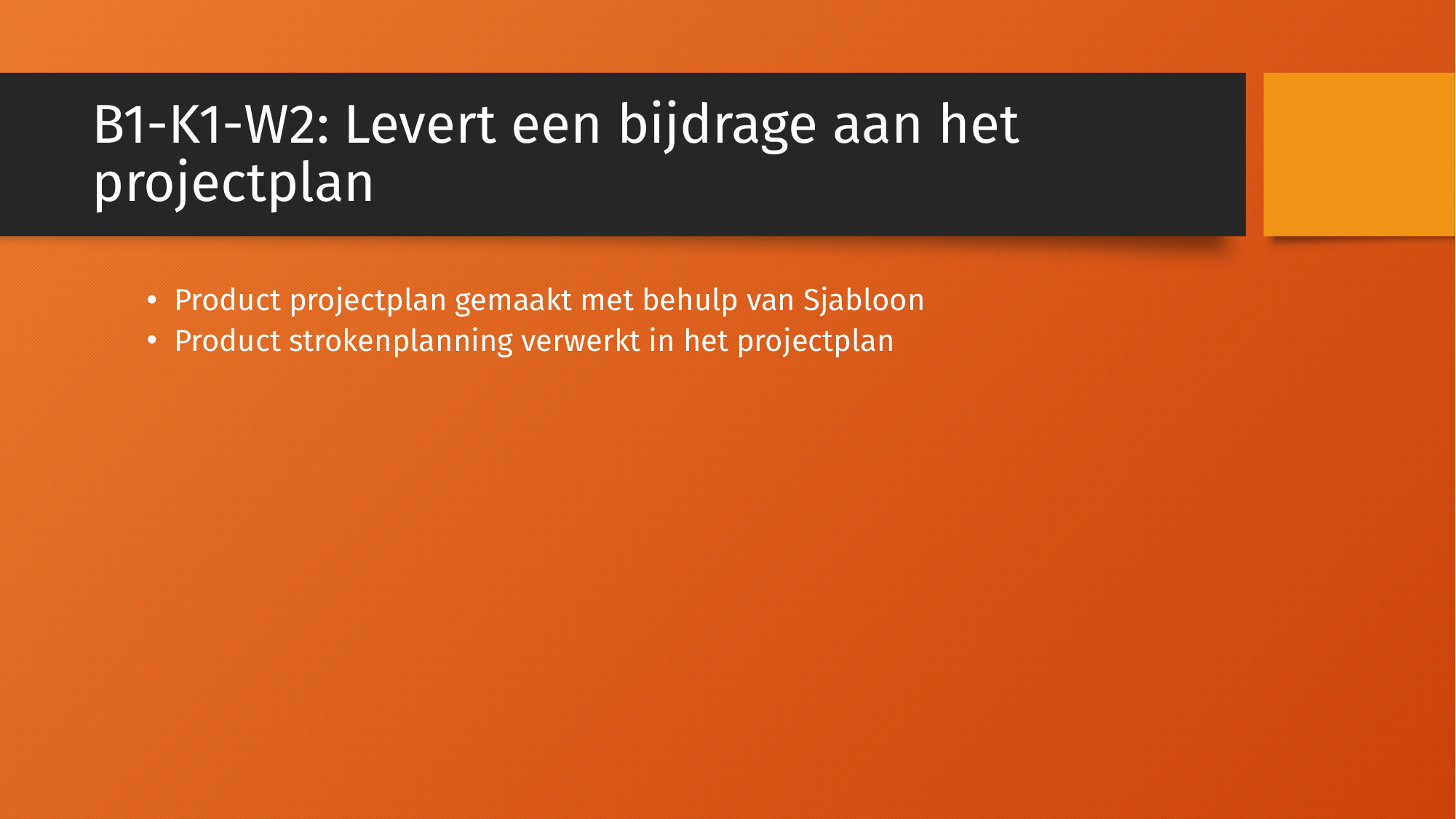

# B1-K1-W2: Levert een bijdrage aan het projectplan
Product projectplan gemaakt met behulp van Sjabloon
Product strokenplanning verwerkt in het projectplan